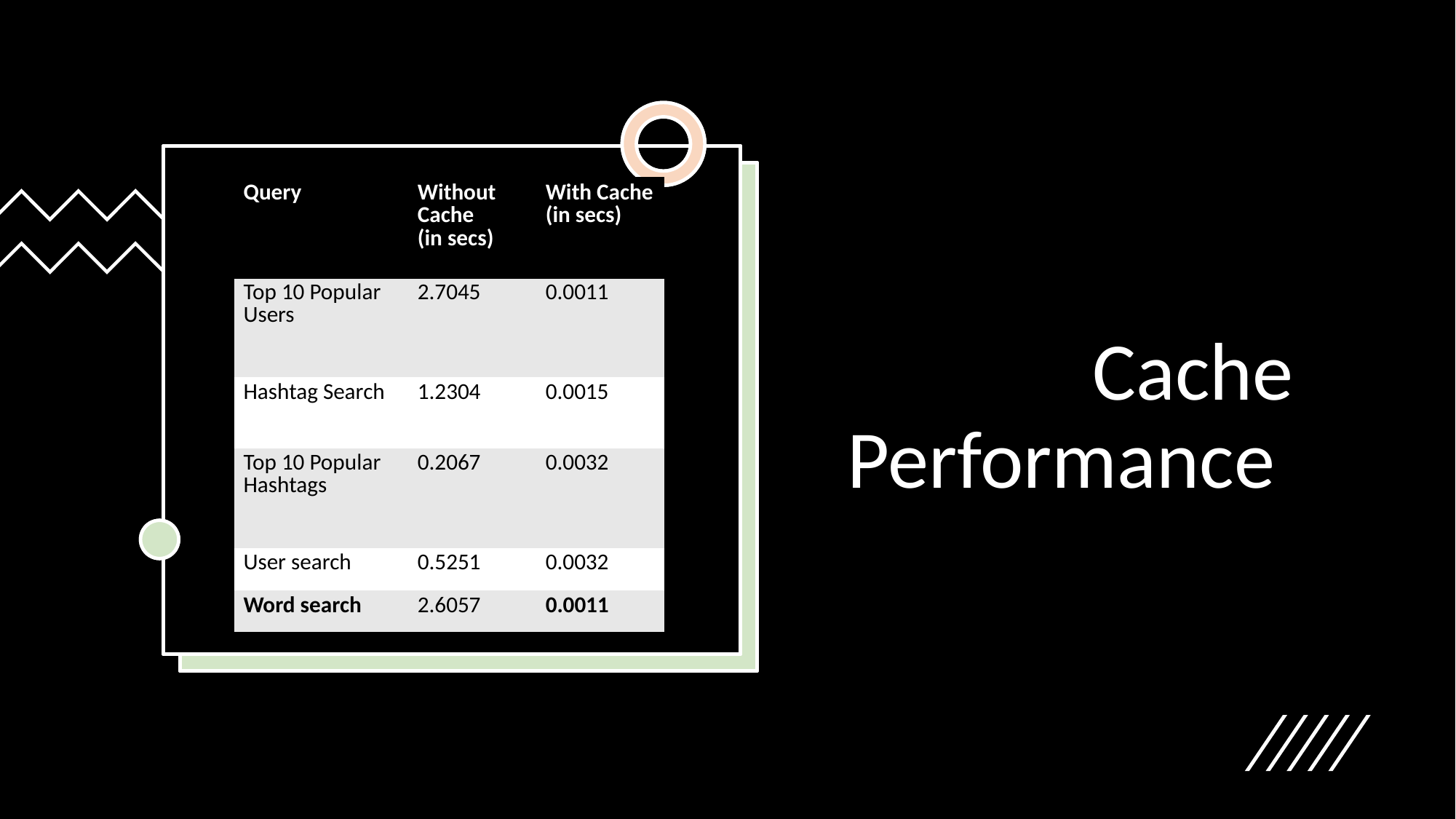

Cache Performance

| Query | Without Cache (in secs) | With Cache (in secs) |
| --- | --- | --- |
| Top 10 Popular Users | 2.7045 | 0.0011 |
| Hashtag Search | 1.2304 | 0.0015 |
| Top 10 Popular Hashtags | 0.2067 | 0.0032 |
| User search | 0.5251 | 0.0032 |
| Word search | 2.6057 | 0.0011 |